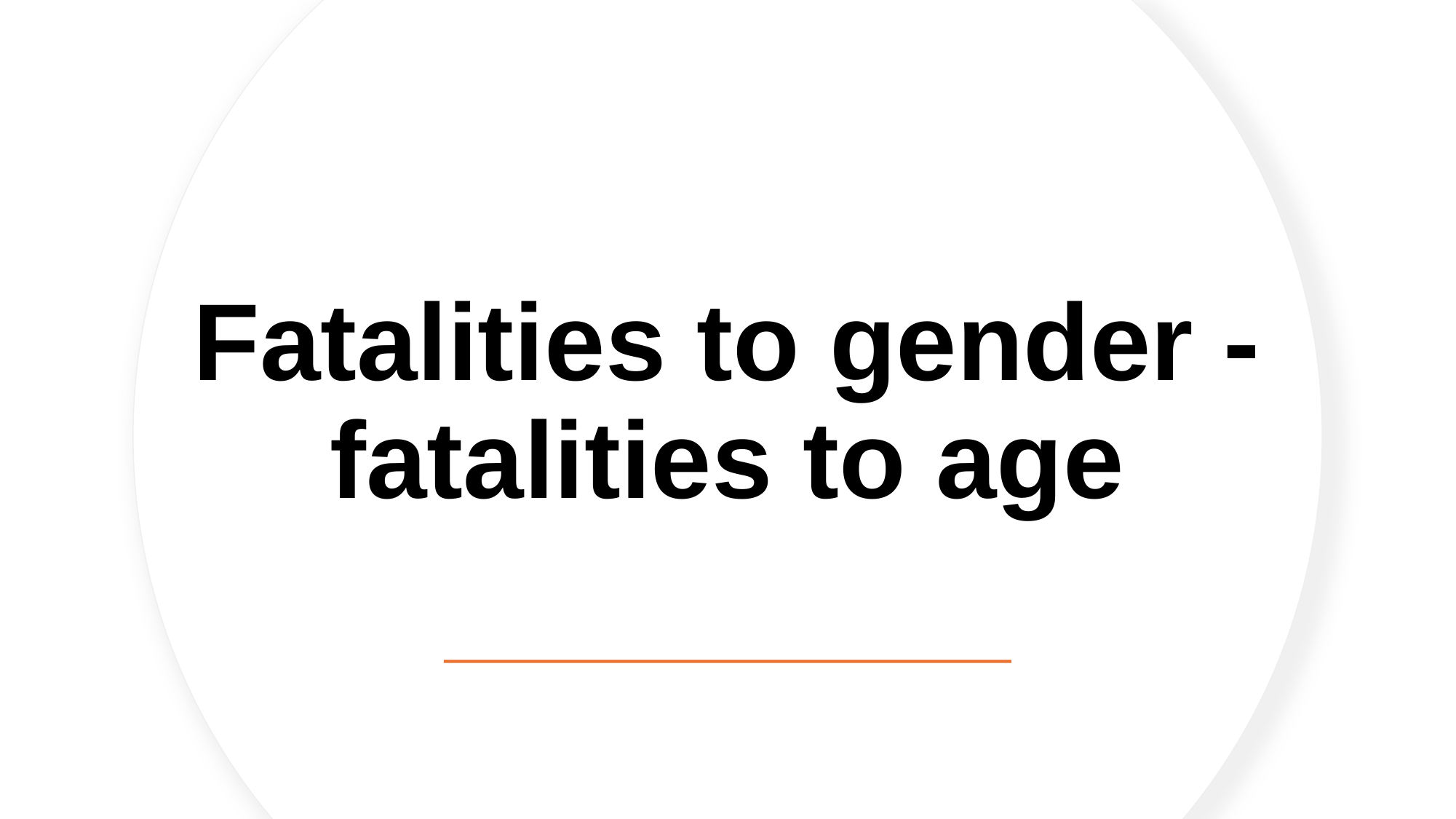

# Fatalities to gender - fatalities to age